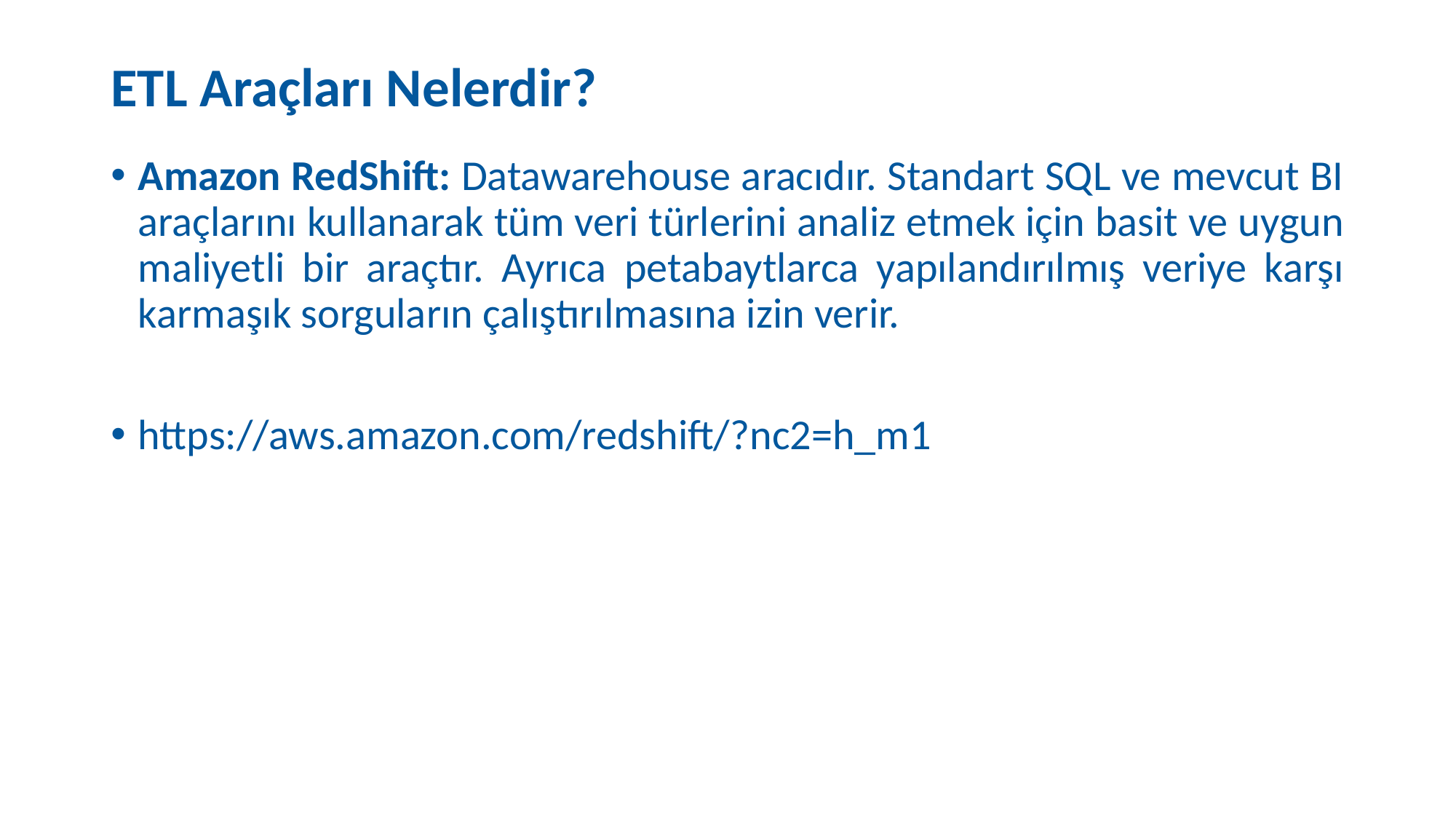

# ETL Araçları Nelerdir?
Amazon RedShift: Datawarehouse aracıdır. Standart SQL ve mevcut BI araçlarını kullanarak tüm veri türlerini analiz etmek için basit ve uygun maliyetli bir araçtır. Ayrıca petabaytlarca yapılandırılmış veriye karşı karmaşık sorguların çalıştırılmasına izin verir.

https://aws.amazon.com/redshift/?nc2=h_m1